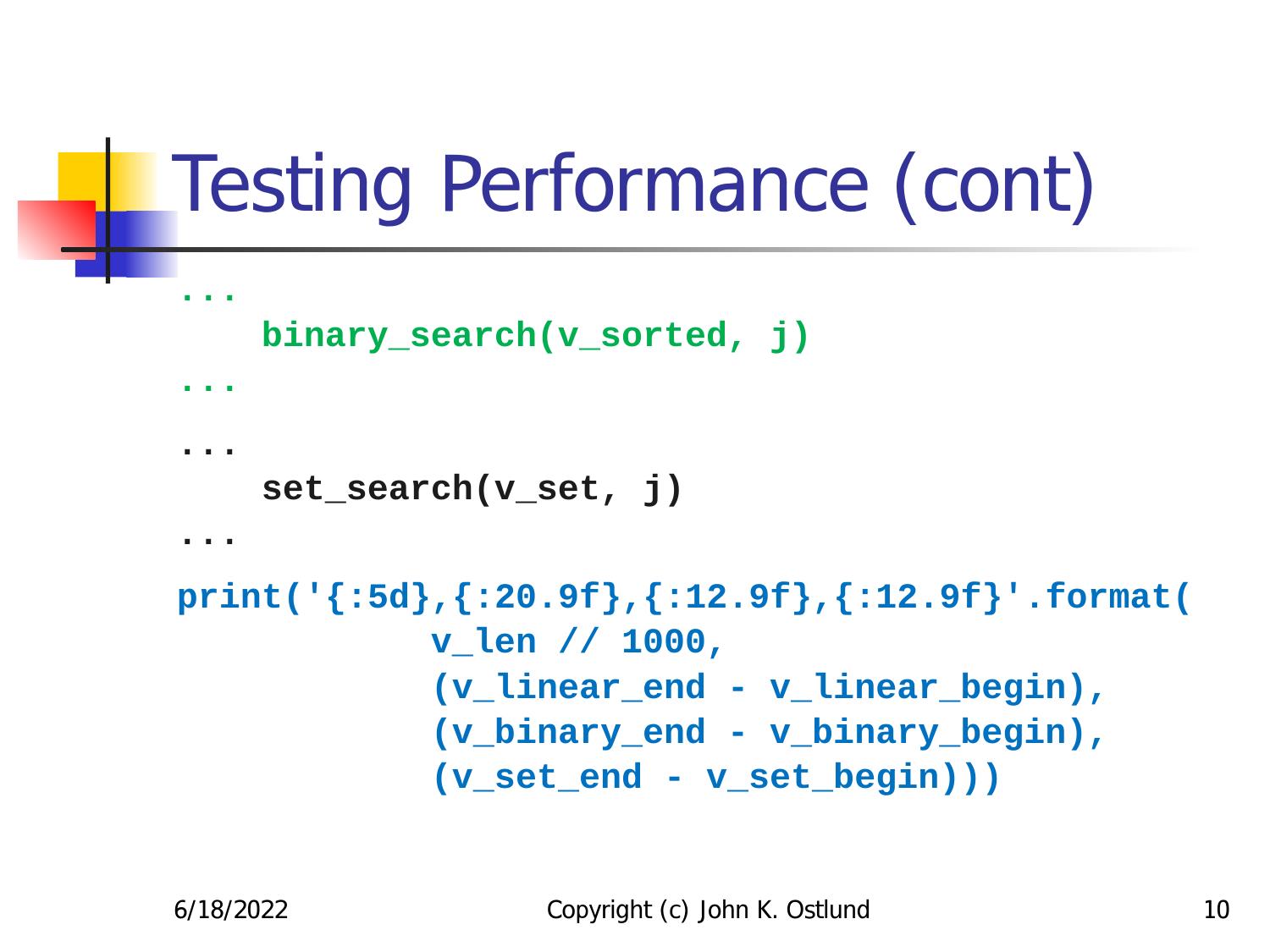

# Testing Performance (cont)
...
    binary_search(v_sorted, j)
...

...
    set_search(v_set, j)
...

print('{:5d},{:20.9f},{:12.9f},{:12.9f}'.format(
            v_len // 1000,
            (v_linear_end - v_linear_begin),
            (v_binary_end - v_binary_begin),
            (v_set_end - v_set_begin)))
6/18/2022
Copyright (c) John K. Ostlund
10